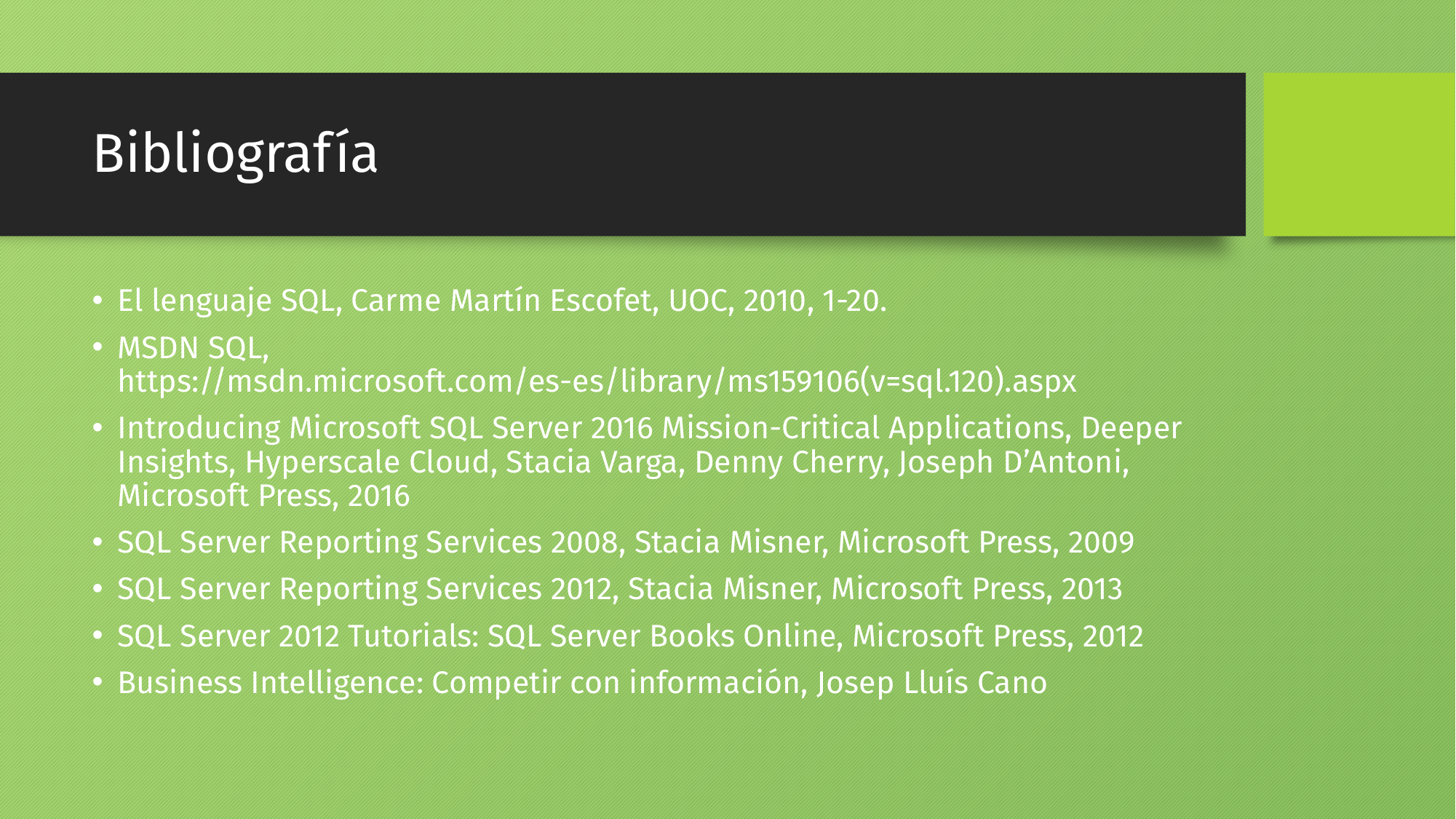

# Bibliografía
El lenguaje SQL, Carme Martín Escofet, UOC, 2010, 1-20.
MSDN SQL, https://msdn.microsoft.com/es-es/library/ms159106(v=sql.120).aspx
Introducing Microsoft SQL Server 2016 Mission-Critical Applications, Deeper Insights, Hyperscale Cloud, Stacia Varga, Denny Cherry, Joseph D’Antoni, Microsoft Press, 2016
SQL Server Reporting Services 2008, Stacia Misner, Microsoft Press, 2009
SQL Server Reporting Services 2012, Stacia Misner, Microsoft Press, 2013
SQL Server 2012 Tutorials: SQL Server Books Online, Microsoft Press, 2012
Business Intelligence: Competir con información, Josep Lluís Cano